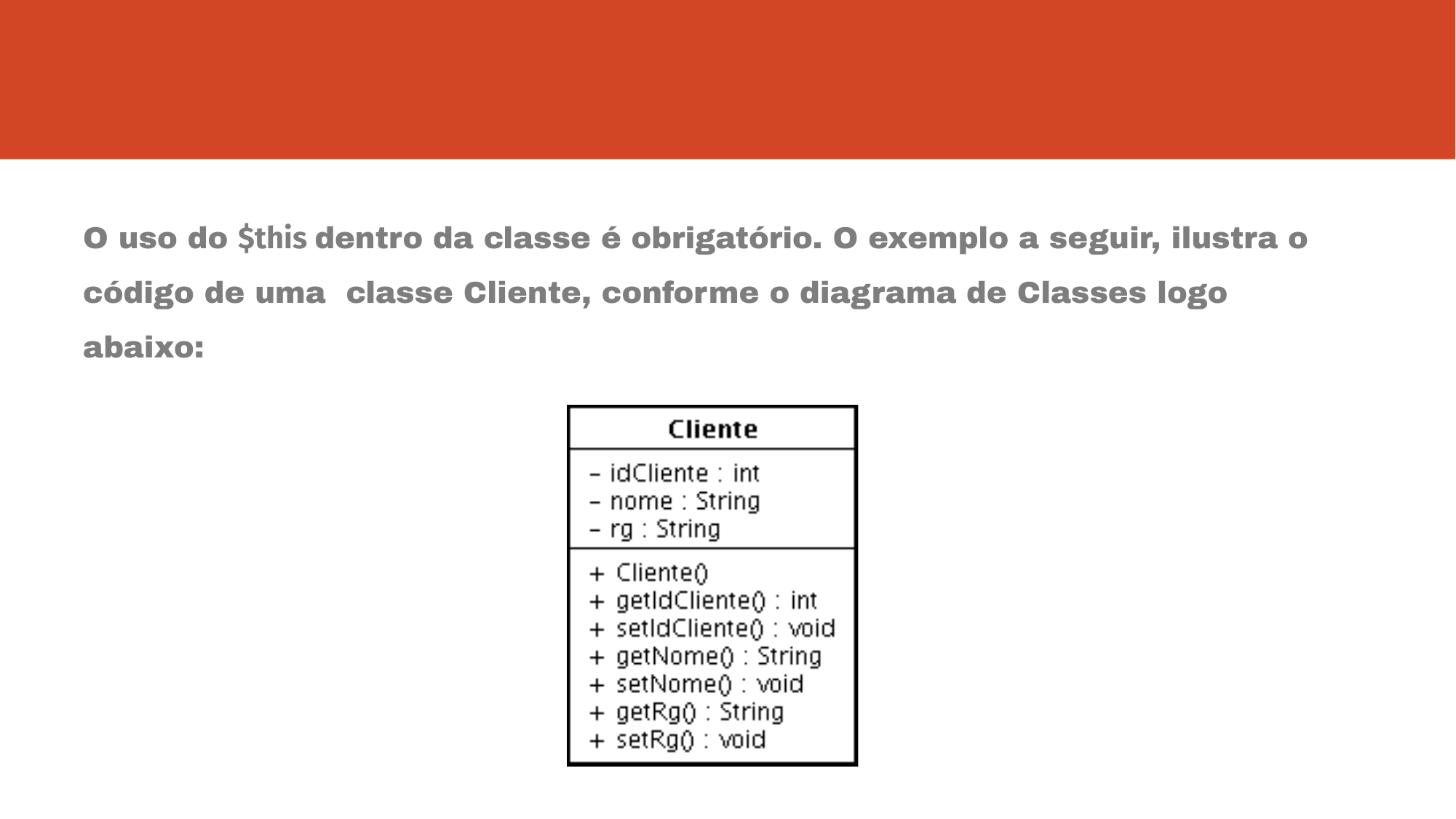

# O uso do $this dentro da classe é obrigatório. O exemplo a seguir, ilustra o código de uma  classe Cliente, conforme o diagrama de Classes logo abaixo: